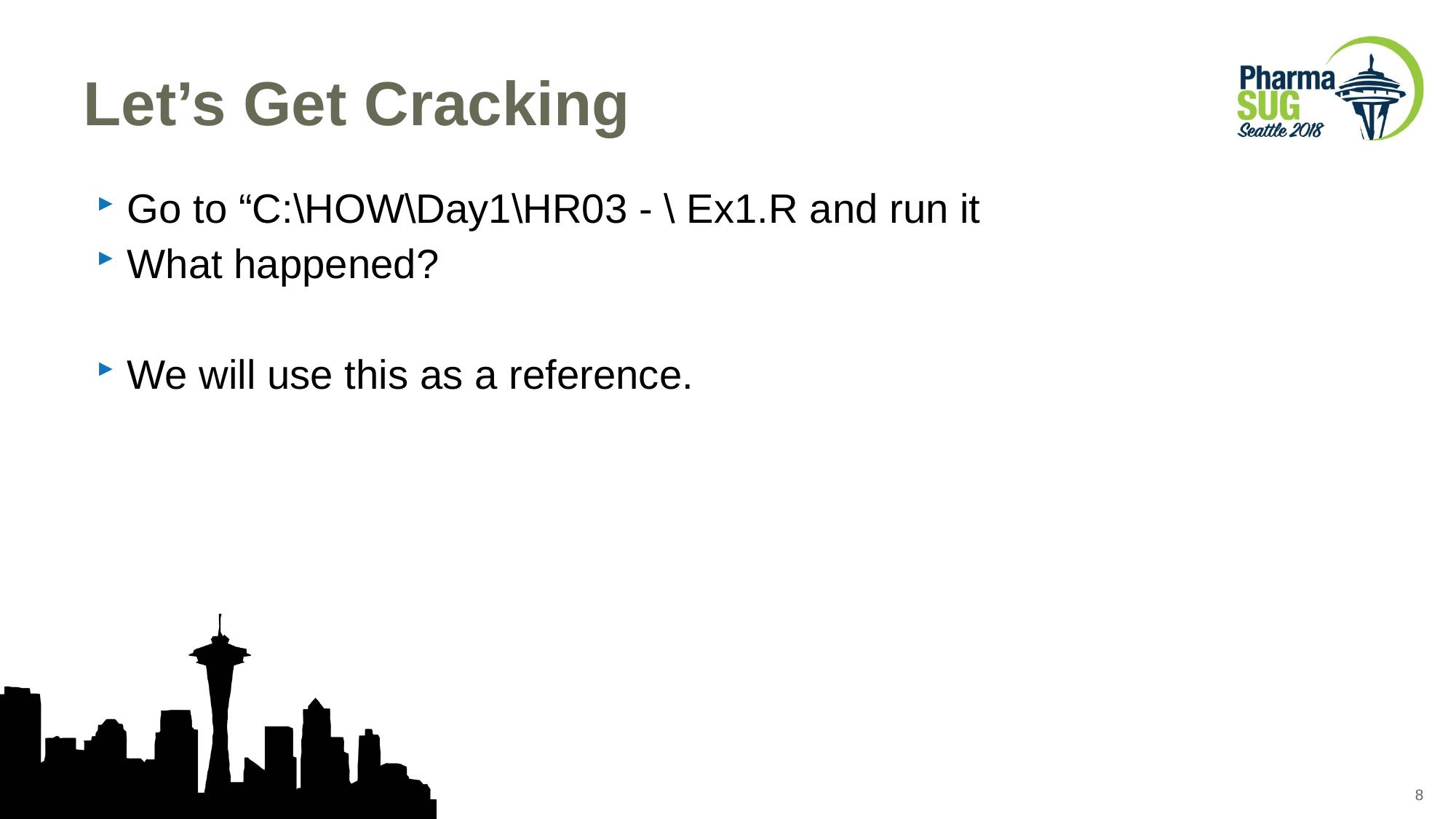

# Let’s Get Cracking
Go to “C:\HOW\Day1\HR03 - \ Ex1.R and run it
What happened?

We will use this as a reference.
8